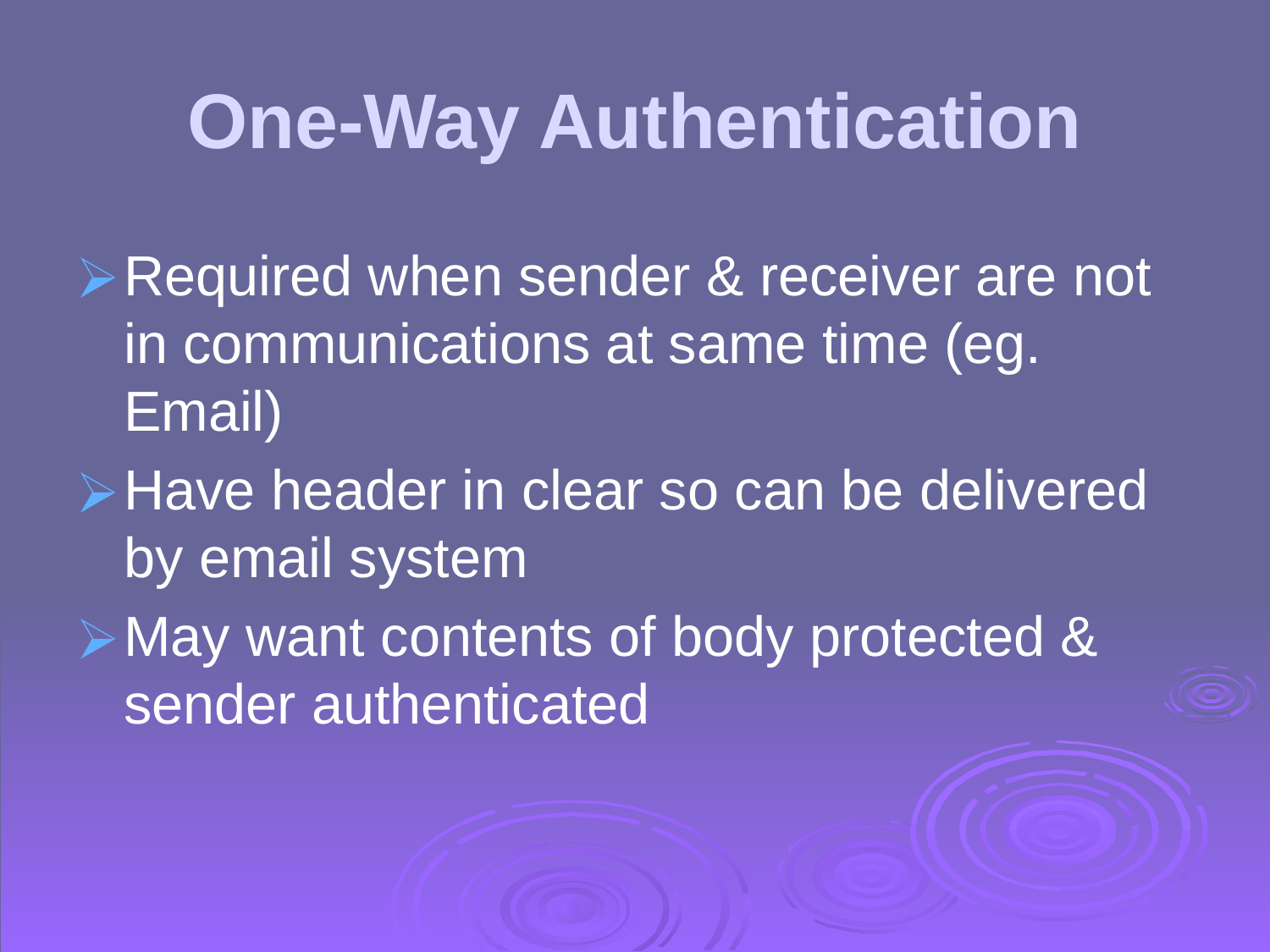

# One-Way Authentication
Required when sender & receiver are not in communications at same time (eg. Email)
Have header in clear so can be delivered by email system
May want contents of body protected & sender authenticated